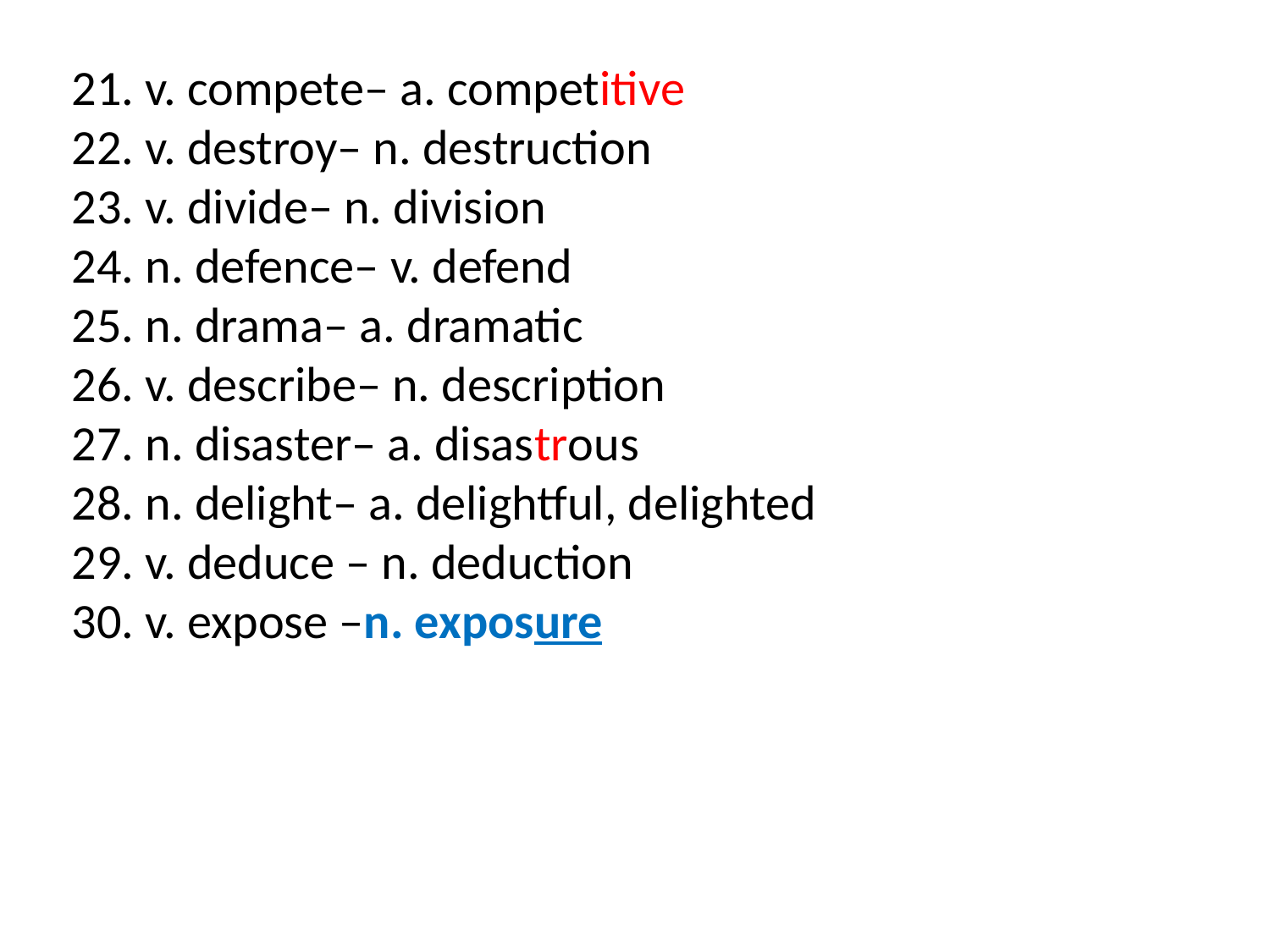

21. v. compete– a. competitive
22. v. destroy– n. destruction
23. v. divide– n. division
24. n. defence– v. defend
25. n. drama– a. dramatic
26. v. describe– n. description
27. n. disaster– a. disastrous
28. n. delight– a. delightful, delighted
29. v. deduce – n. deduction
30. v. expose –n. exposure